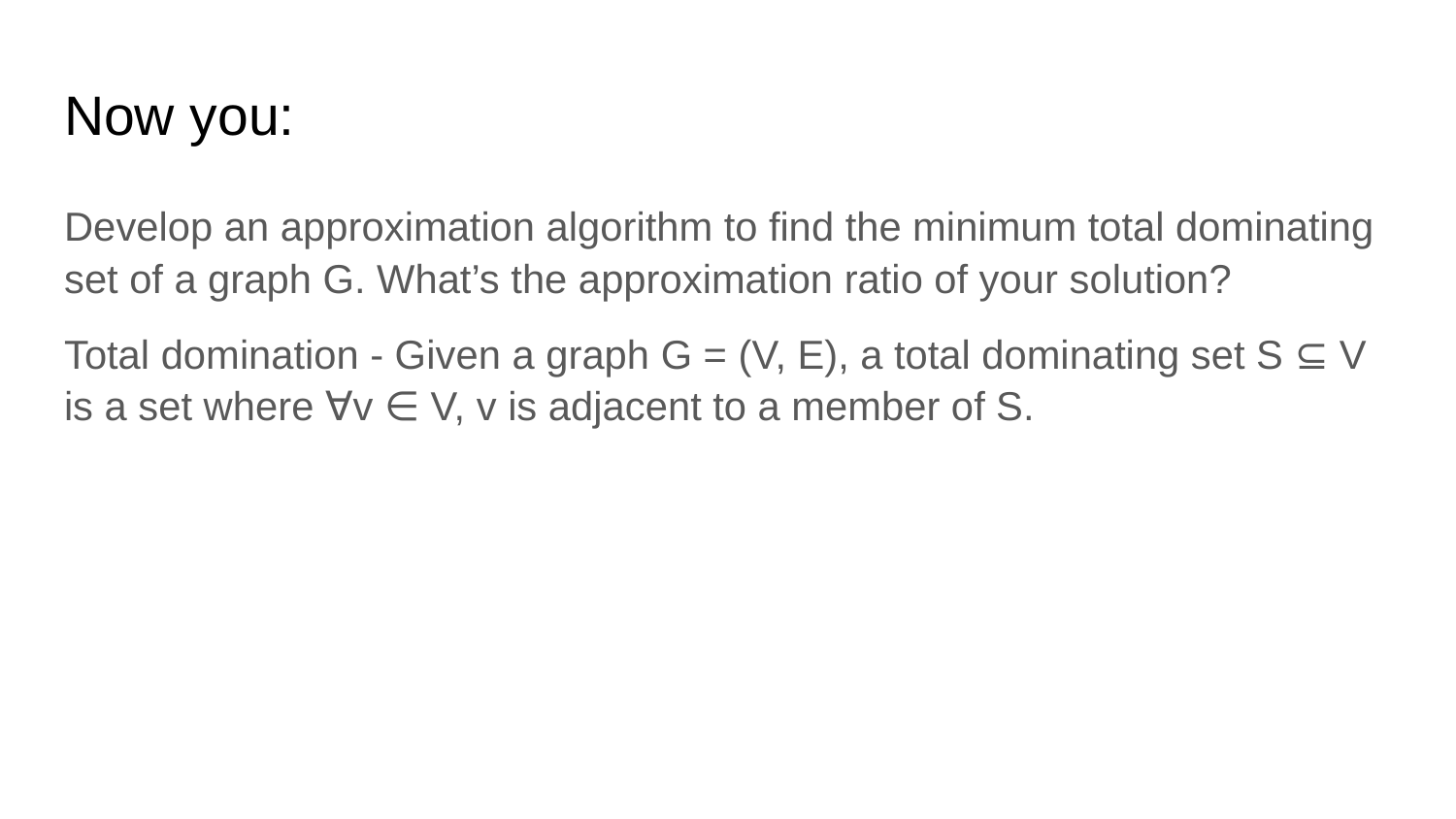

# Now you:
Develop an approximation algorithm to find the minimum total dominating set of a graph G. What’s the approximation ratio of your solution?
Total domination - Given a graph G = (V, E), a total dominating set S ⊆ V is a set where ∀v ∈ V, v is adjacent to a member of S.